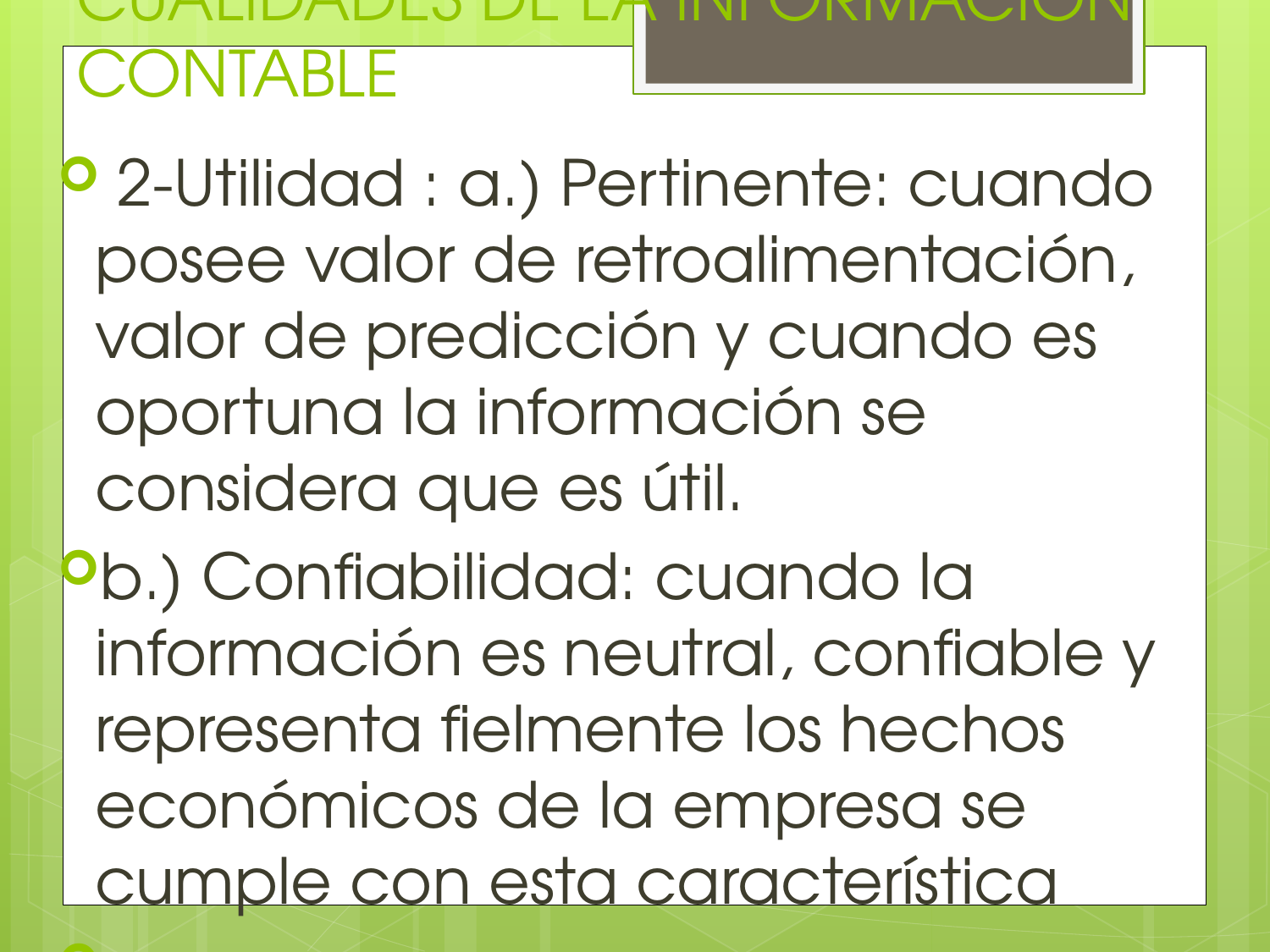

# CUALIDADES DE LA INFORMACIÓN CONTABLE
 2-Utilidad : a.) Pertinente: cuando posee valor de retroalimentación, valor de predicción y cuando es oportuna la información se considera que es útil.
b.) Confiabilidad: cuando la información es neutral, confiable y representa fielmente los hechos económicos de la empresa se cumple con esta característica